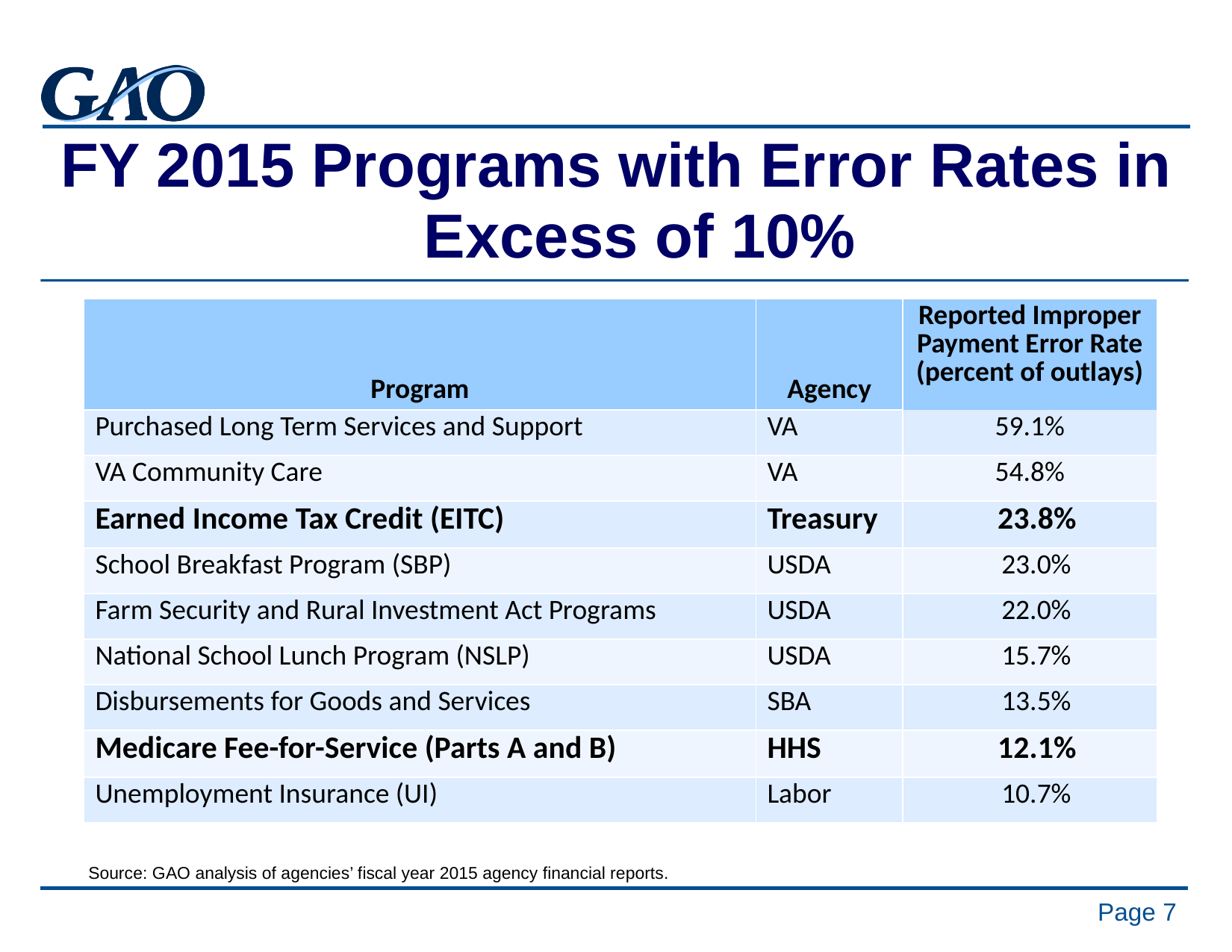

FY 2015 Programs with Error Rates in Excess of 10%
| Program | Agency | Reported Improper Payment Error Rate (percent of outlays) |
| --- | --- | --- |
| Purchased Long Term Services and Support | VA | 59.1% |
| VA Community Care | VA | 54.8% |
| Earned Income Tax Credit (EITC) | Treasury | 23.8% |
| School Breakfast Program (SBP) | USDA | 23.0% |
| Farm Security and Rural Investment Act Programs | USDA | 22.0% |
| National School Lunch Program (NSLP) | USDA | 15.7% |
| Disbursements for Goods and Services | SBA | 13.5% |
| Medicare Fee-for-Service (Parts A and B) | HHS | 12.1% |
| Unemployment Insurance (UI) | Labor | 10.7% |
Source: GAO analysis of agencies’ fiscal year 2015 agency financial reports.
Page 7